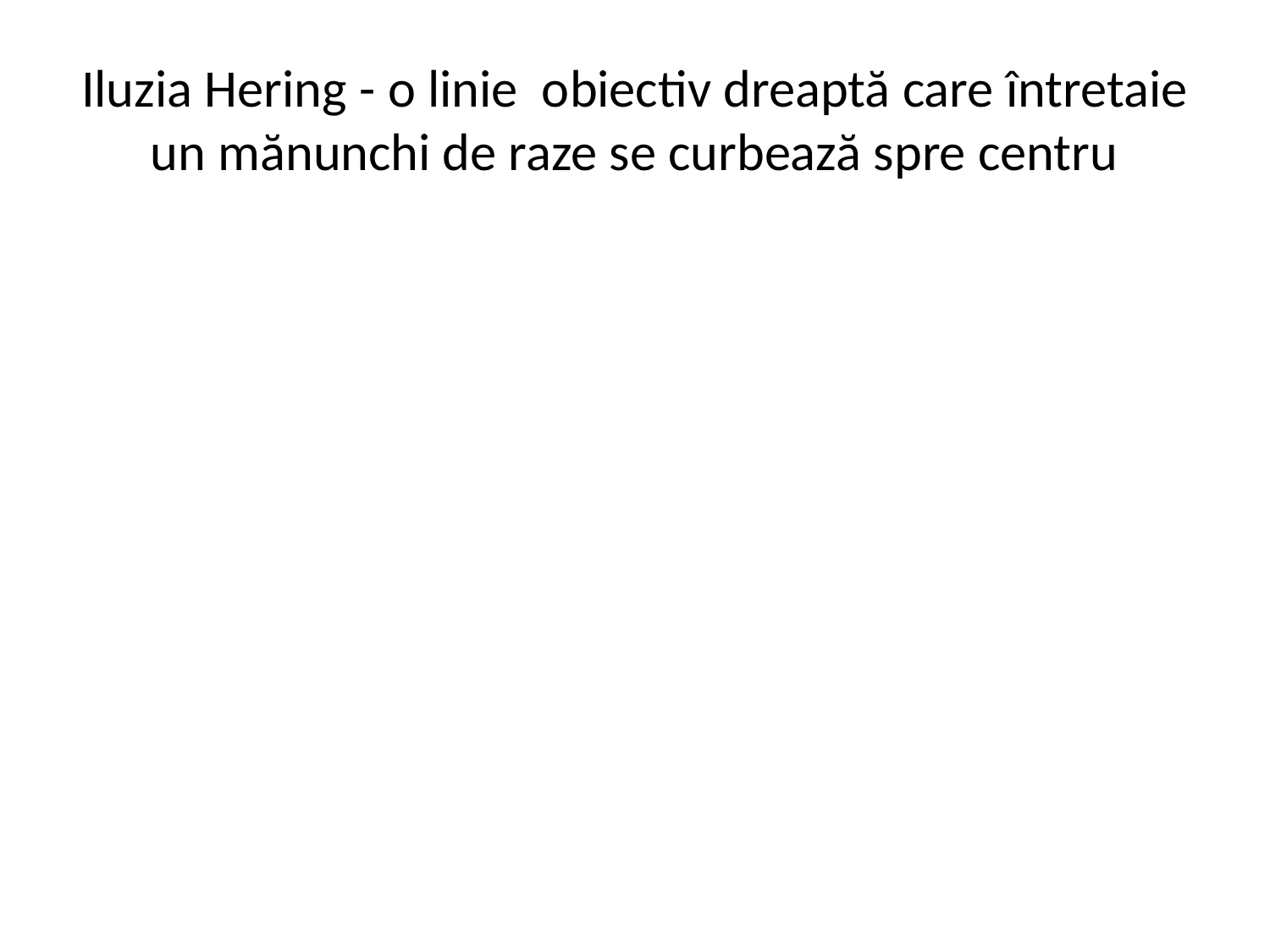

# Iluzia Hering - o linie  obiectiv dreaptă care întretaie un mănunchi de raze se curbează spre centru